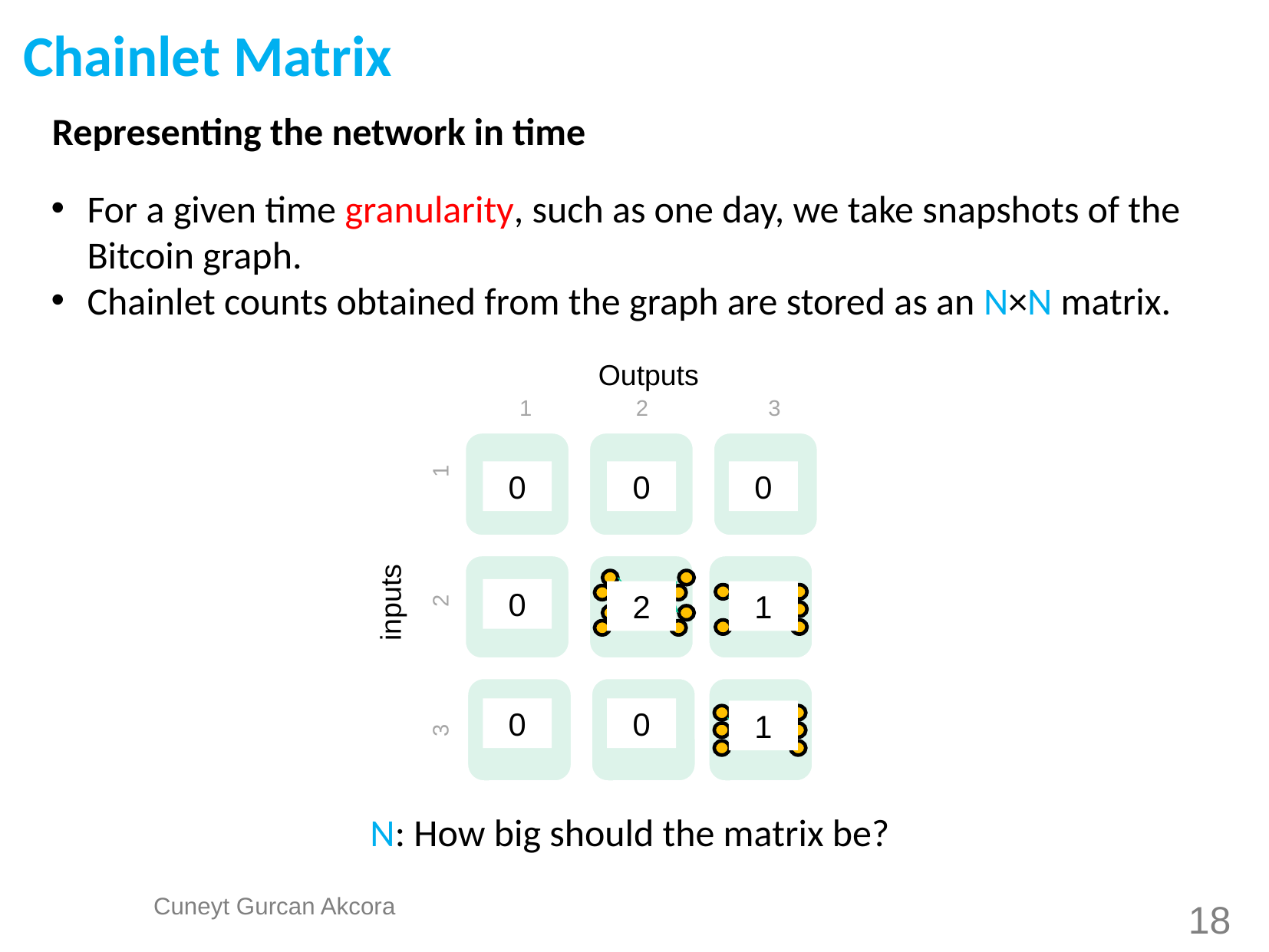

Chainlet Matrix
Representing the network in time
For a given time granularity, such as one day, we take snapshots of the Bitcoin graph.
Chainlet counts obtained from the graph are stored as an N×N matrix.
Outputs
1
2
3

1

inputs
2

3
0
0
0

0
2
1
0
0
1
N: How big should the matrix be?
18